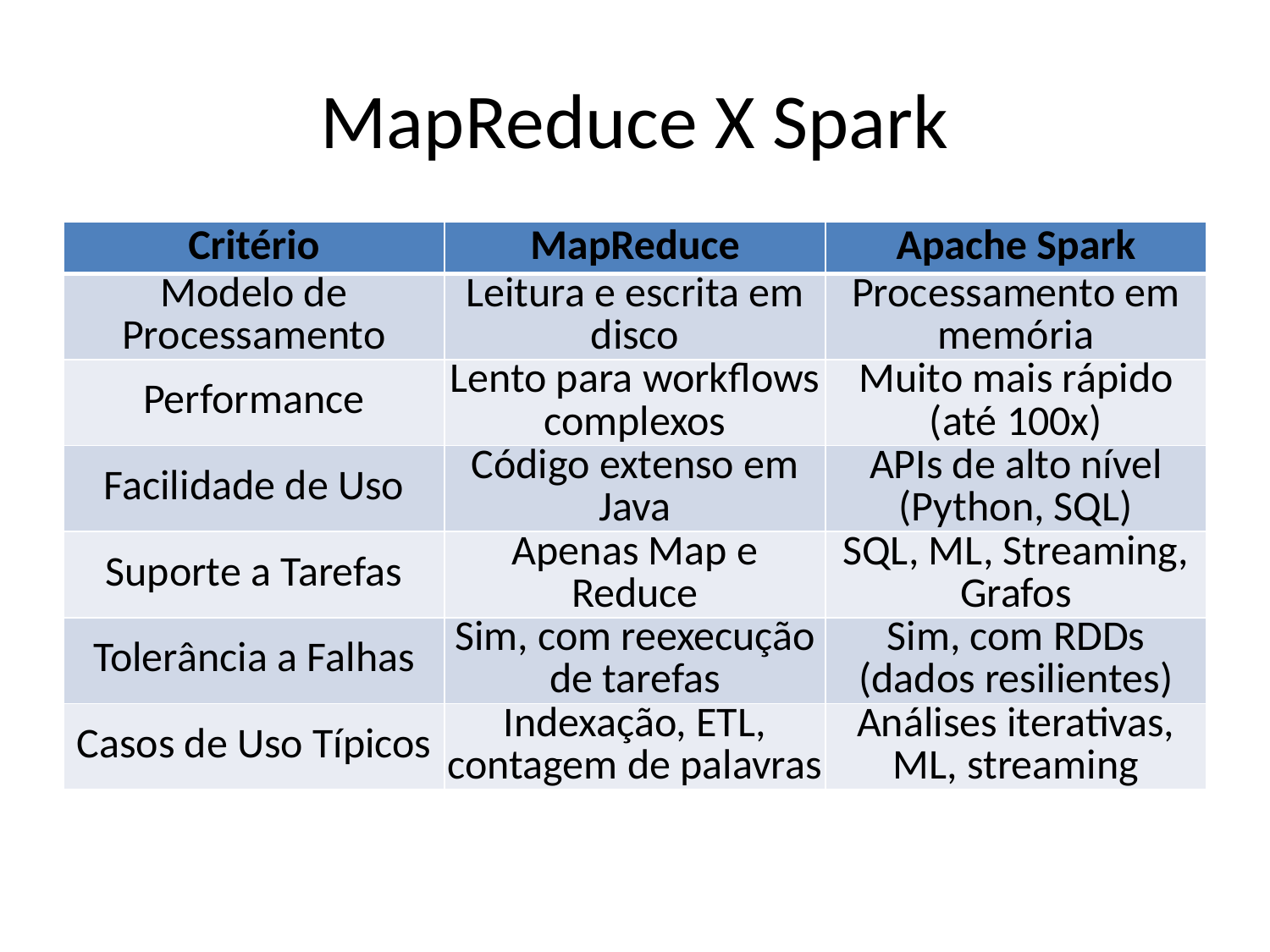

# MapReduce X Spark
| Critério | MapReduce | Apache Spark |
| --- | --- | --- |
| Modelo de Processamento | Leitura e escrita em disco | Processamento em memória |
| Performance | Lento para workflows complexos | Muito mais rápido (até 100x) |
| Facilidade de Uso | Código extenso em Java | APIs de alto nível (Python, SQL) |
| Suporte a Tarefas | Apenas Map e Reduce | SQL, ML, Streaming, Grafos |
| Tolerância a Falhas | Sim, com reexecução de tarefas | Sim, com RDDs (dados resilientes) |
| Casos de Uso Típicos | Indexação, ETL, contagem de palavras | Análises iterativas, ML, streaming |